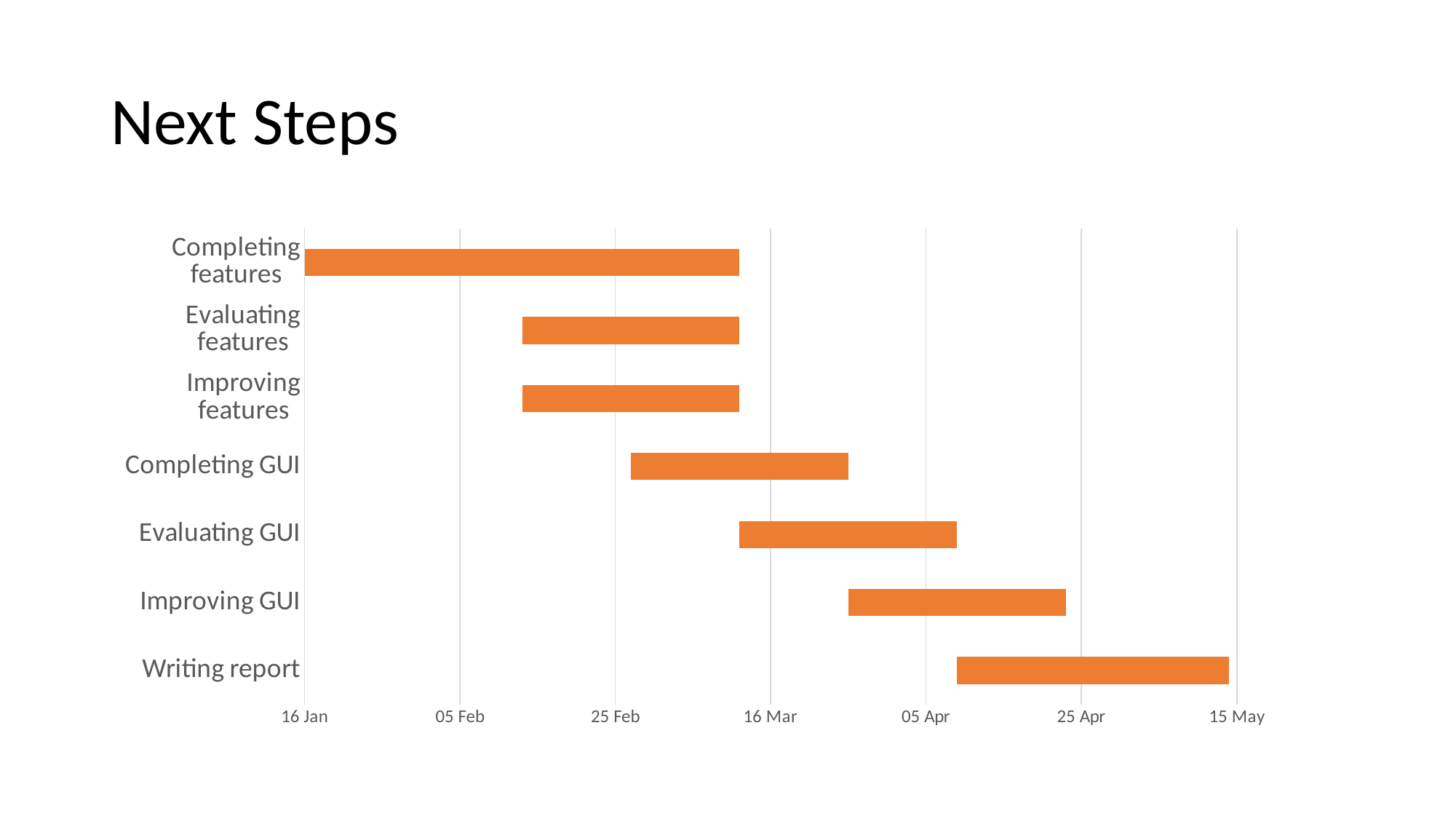

# Next Steps

### Chart

| Category | Begin | Duration |
|---|---|---|
| Writing report | 43930.0 | 35.0 |
| Improving GUI | 43916.0 | 28.0 |
| Evaluating GUI | 43902.0 | 28.0 |
| Completing GUI | 43888.0 | 28.0 |
| Improving features | 43874.0 | 28.0 |
| Evaluating features | 43874.0 | 28.0 |
| Completing features | 43846.0 | 56.0 |